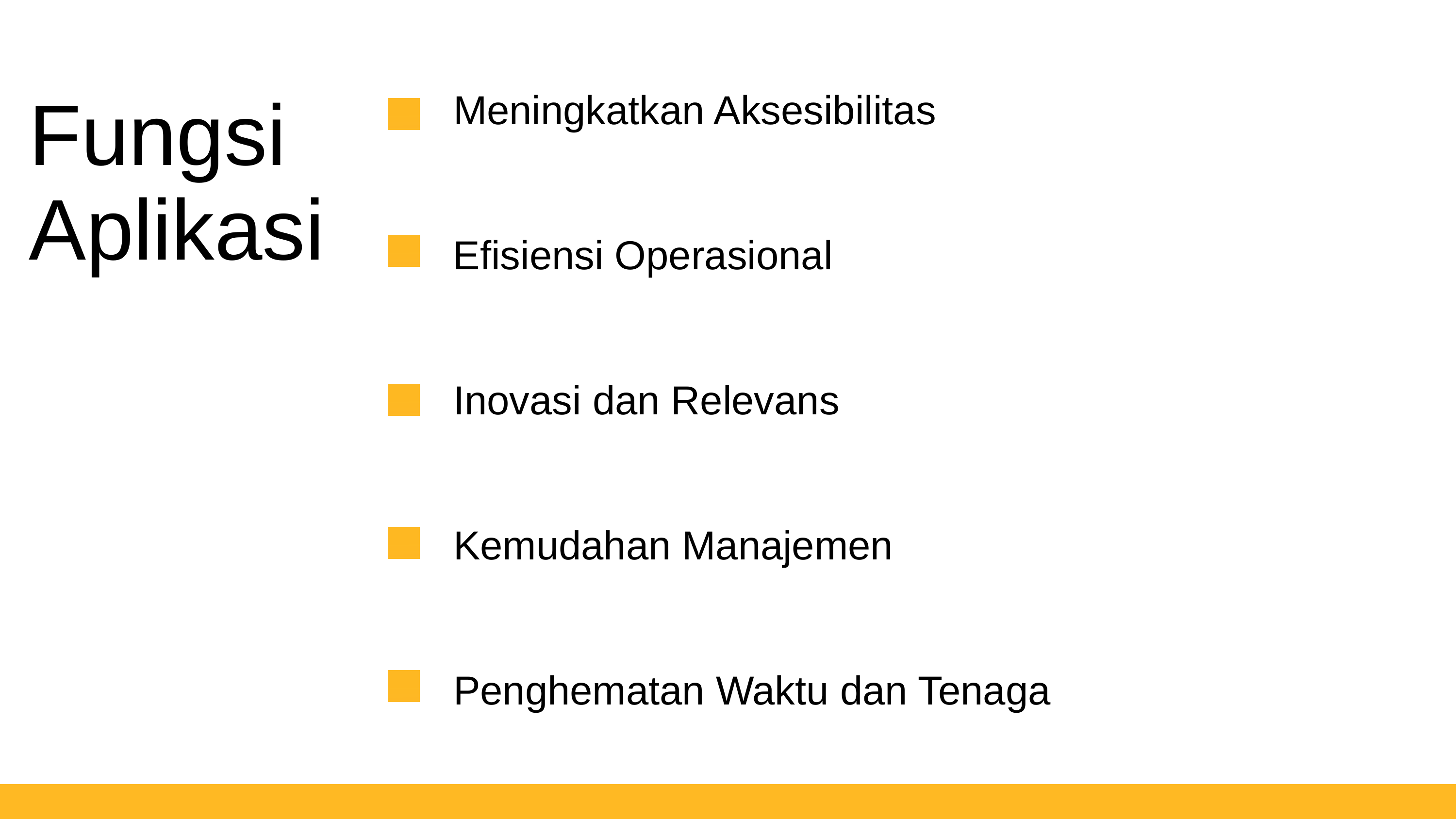

Meningkatkan Aksesibilitas
Fungsi
Aplikasi

Efisiensi Operasional

Inovasi dan Relevans

Kemudahan Manajemen

Penghematan Waktu dan Tenaga